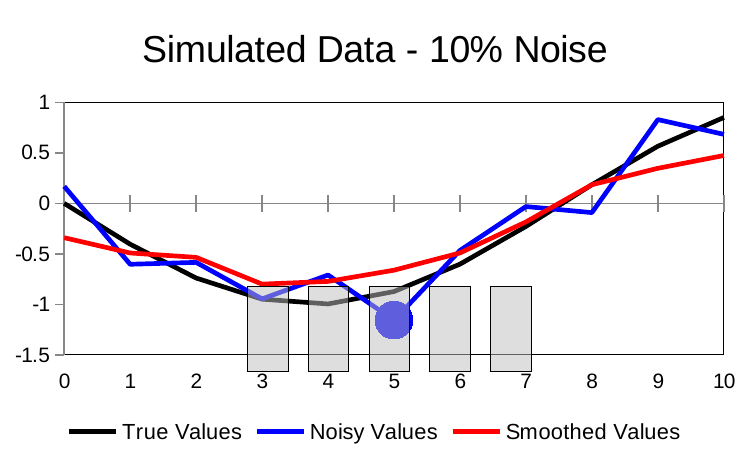

### Chart: Simulated Data - 10% Noise

| Category | True Values | Noisy Values | Smoothed Values |
|---|---|---|---|
| 0 | 0.0 | 0.16858527573409843 | -0.3397319346734483 |
| 1 | -0.404037645323065 | -0.603264359119951 | -0.49116349714432234 |
| 2 | -0.7391806966492229 | -0.5845167206344922 | -0.5347765811074773 |
| 3 | -0.948282141269947 | -0.9454581845569441 | -0.7997404404444746 |
| 4 | -0.9956869868891794 | -0.7092289169600974 | -0.7723059045619275 |
| 5 | -0.8733119827746475 | -1.156234020950887 | -0.6617110491912318 |
| 6 | -0.6020239375552835 | -0.4660916797072177 | -0.4908681145535532 |
| 7 | -0.22808160941352784 | -0.03154244378101313 | -0.183090729465408 |
| 8 | 0.184752119221718 | -0.09124351136855088 | 0.18483540285273659 |
| 9 | 0.566082787706044 | 0.8296580084806287 | 0.3475671734927252 |
| 10 | 0.8508876886558596 | 0.6833966406398359 | 0.47393704591730446 |

### Chart

| Category |  |
|---|---|